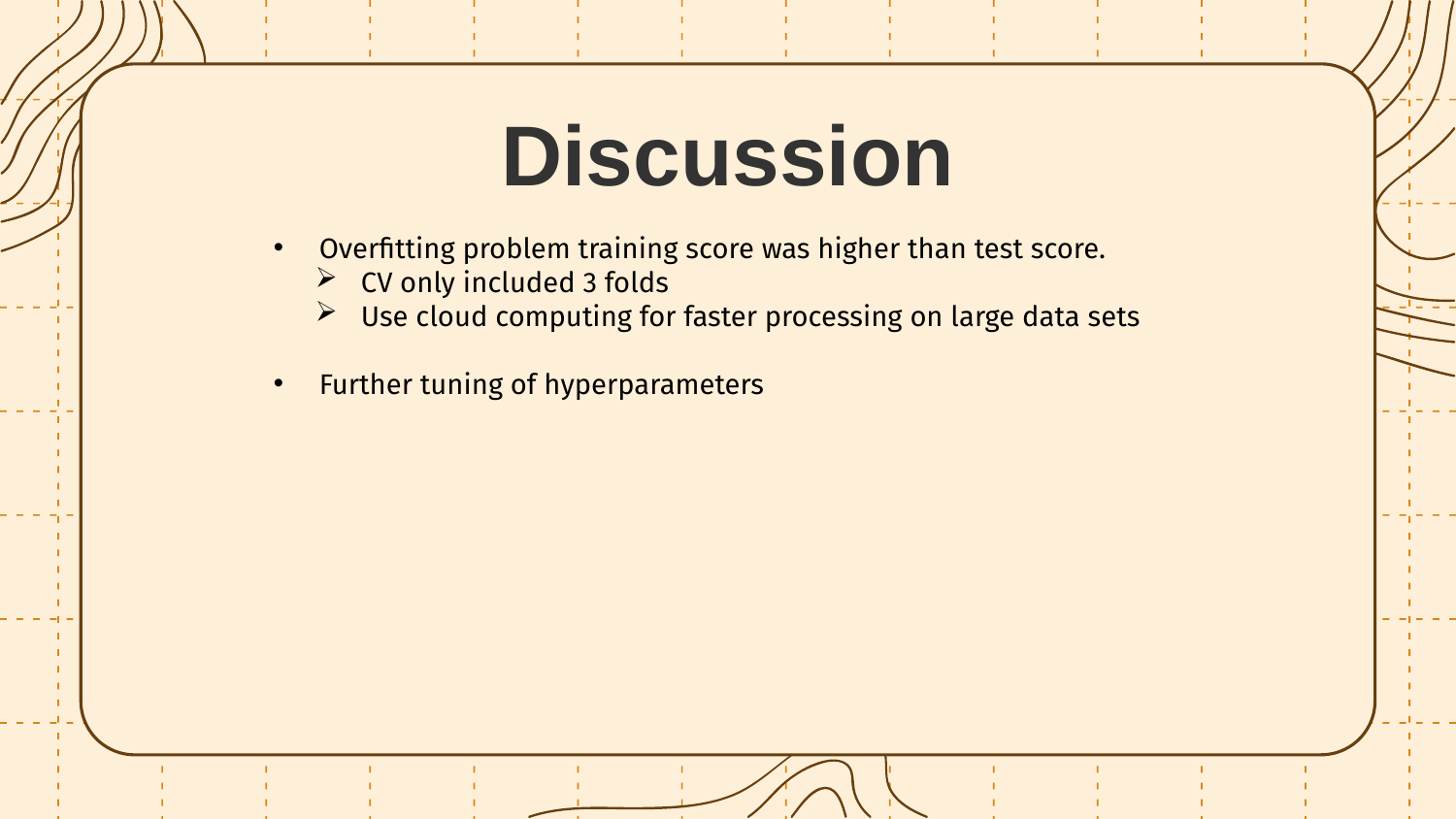

# Discussion
Overfitting problem training score was higher than test score.
CV only included 3 folds
Use cloud computing for faster processing on large data sets

Further tuning of hyperparameters